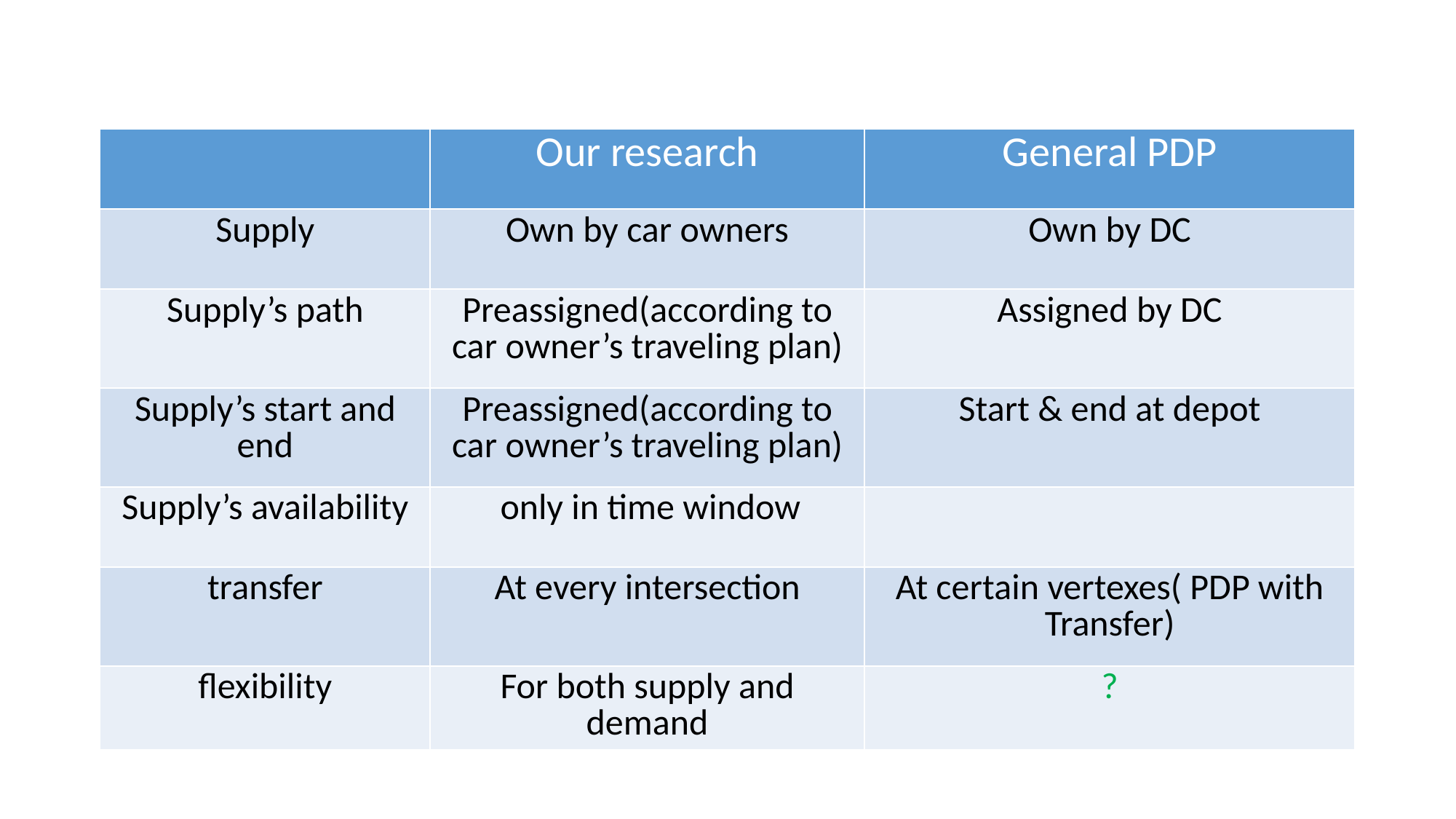

|  | Our research | General PDP |
| --- | --- | --- |
| Supply | Own by car owners | Own by DC |
| Supply’s path | Preassigned(according to car owner’s traveling plan) | Assigned by DC |
| Supply’s start and end | Preassigned(according to car owner’s traveling plan) | Start & end at depot |
| Supply’s availability | only in time window |  |
| transfer | At every intersection | At certain vertexes( PDP with Transfer) |
| flexibility | For both supply and demand | ? |